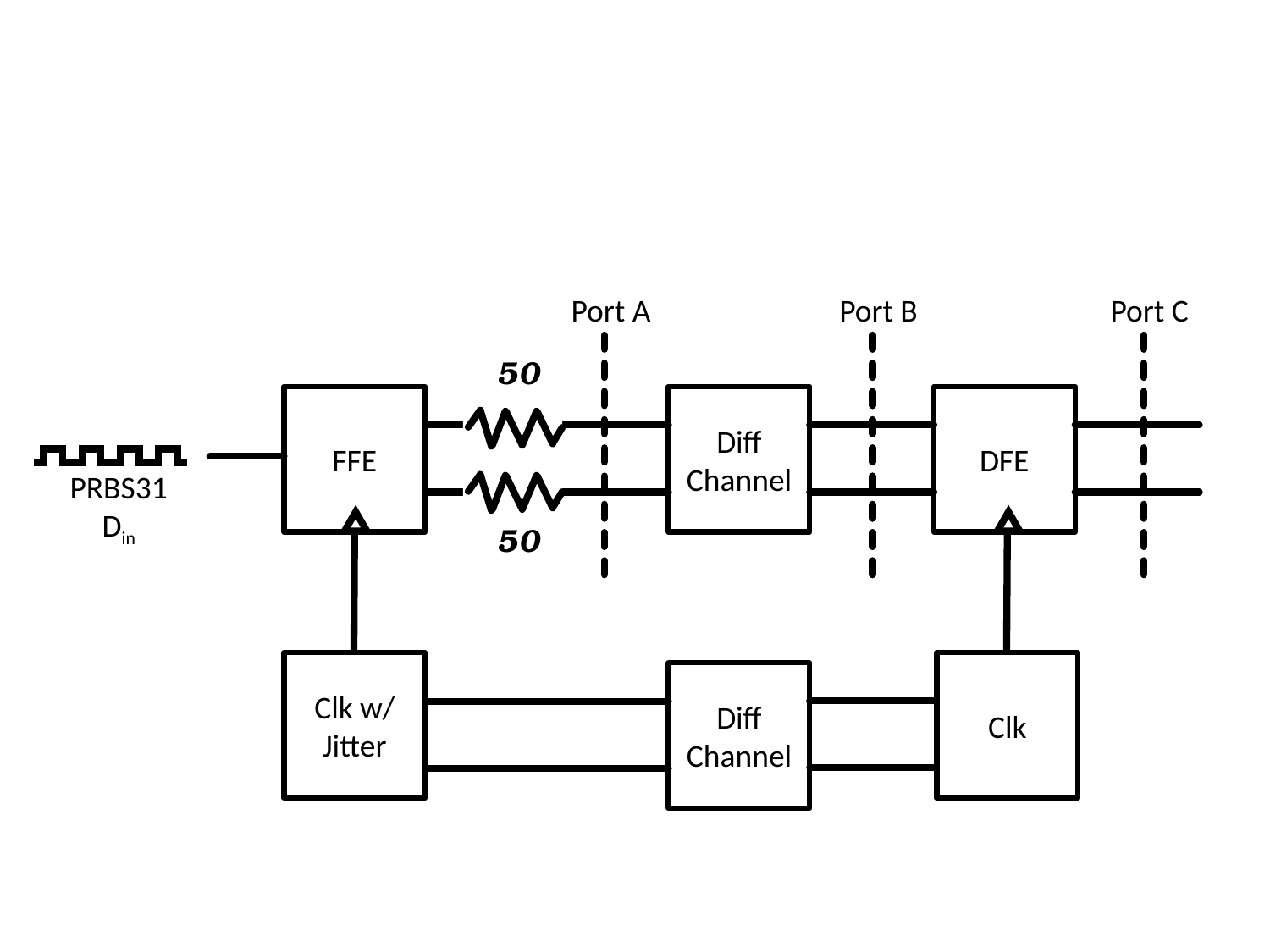

Port A
Port B
Port C
50

50
FFE
Diff
Channel
DFE
PRBS31
Din

Clk w/
Jitter
Clk
Diff
Channel